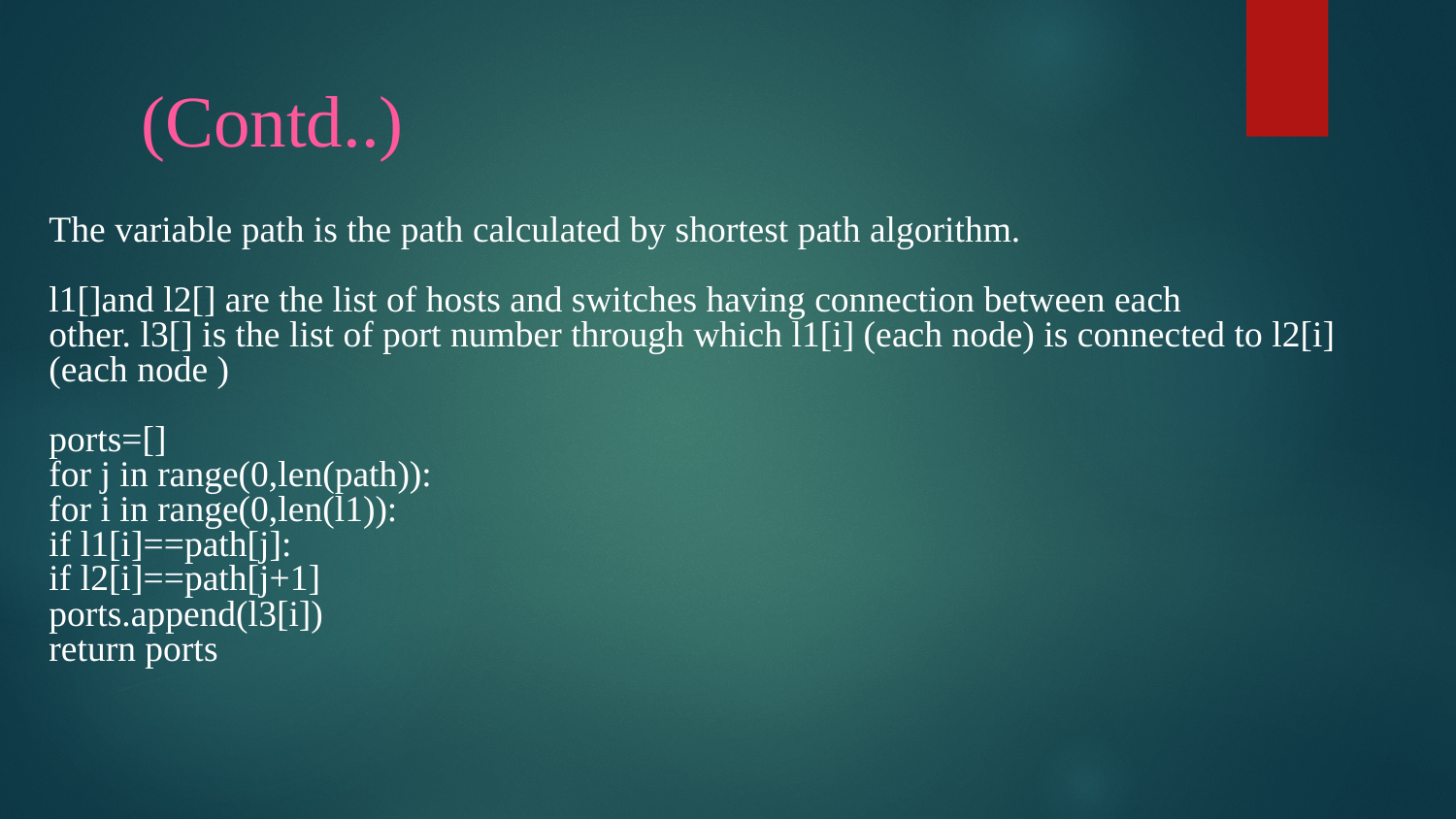

# (Contd..)

The variable path is the path calculated by shortest path algorithm.

l1[]and l2[] are the list of hosts and switches having connection between each
other. l3[] is the list of port number through which l1[i] (each node) is connected to l2[i] (each node )

ports=[]
for j in range(0,len(path)):
for i in range(0,len(l1)):
if l1[i]==path[j]:
if l2[i]==path[j+1]
ports.append(l3[i])
return ports